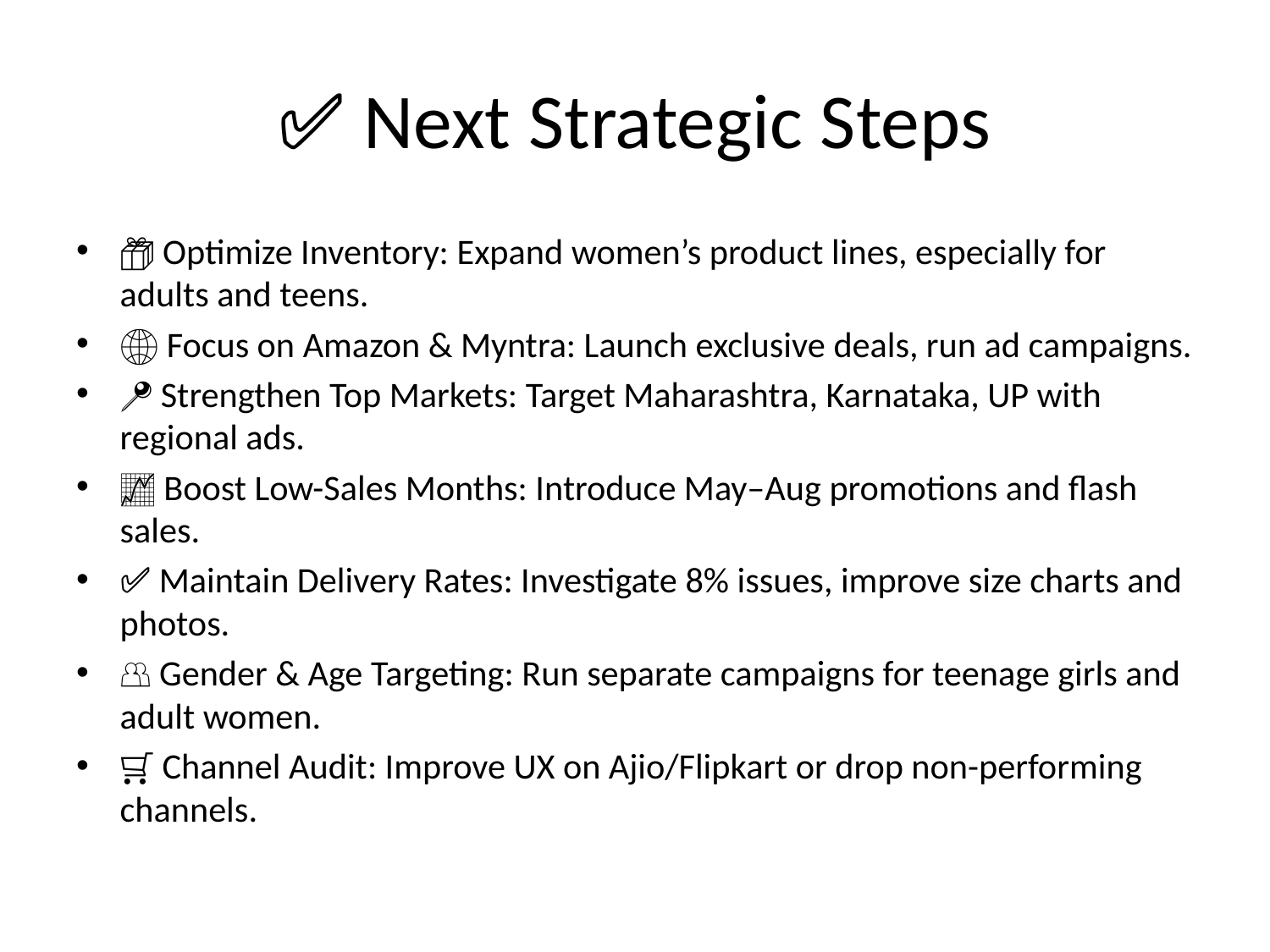

# ✅ Next Strategic Steps
📦 Optimize Inventory: Expand women’s product lines, especially for adults and teens.
🌐 Focus on Amazon & Myntra: Launch exclusive deals, run ad campaigns.
📍 Strengthen Top Markets: Target Maharashtra, Karnataka, UP with regional ads.
📈 Boost Low-Sales Months: Introduce May–Aug promotions and flash sales.
✅ Maintain Delivery Rates: Investigate 8% issues, improve size charts and photos.
👥 Gender & Age Targeting: Run separate campaigns for teenage girls and adult women.
🛒 Channel Audit: Improve UX on Ajio/Flipkart or drop non-performing channels.